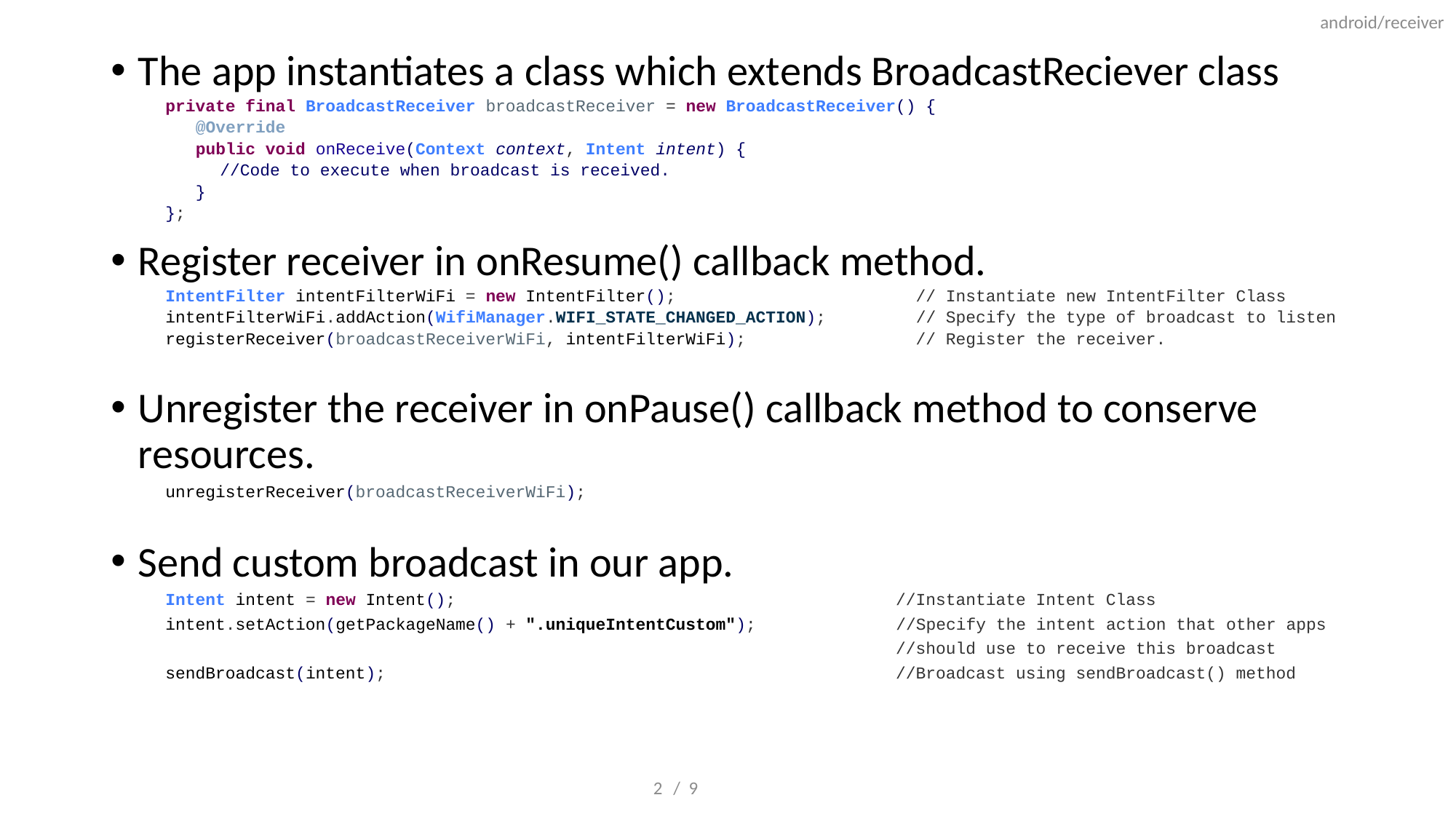

android/receiver
The app instantiates a class which extends BroadcastReciever class
private final BroadcastReceiver broadcastReceiver = new BroadcastReceiver() {
   @Override
   public void onReceive(Context context, Intent intent) {
	//Code to execute when broadcast is received.
   }
};
Register receiver in onResume() callback method.
IntentFilter intentFilterWiFi = new IntentFilter();                        // Instantiate new IntentFilter Class
intentFilterWiFi.addAction(WifiManager.WIFI_STATE_CHANGED_ACTION);         // Specify the type of broadcast to listen
registerReceiver(broadcastReceiverWiFi, intentFilterWiFi);                 // Register the receiver.

Unregister the receiver in onPause() callback method to conserve resources.
unregisterReceiver(broadcastReceiverWiFi);
Send custom broadcast in our app.
Intent intent = new Intent();                                            //Instantiate Intent Class
intent.setAction(getPackageName() + ".uniqueIntentCustom");              //Specify the intent action that other apps
                                                                         //should use to receive this broadcast
sendBroadcast(intent);                                                   //Broadcast using sendBroadcast() method

2
/  9